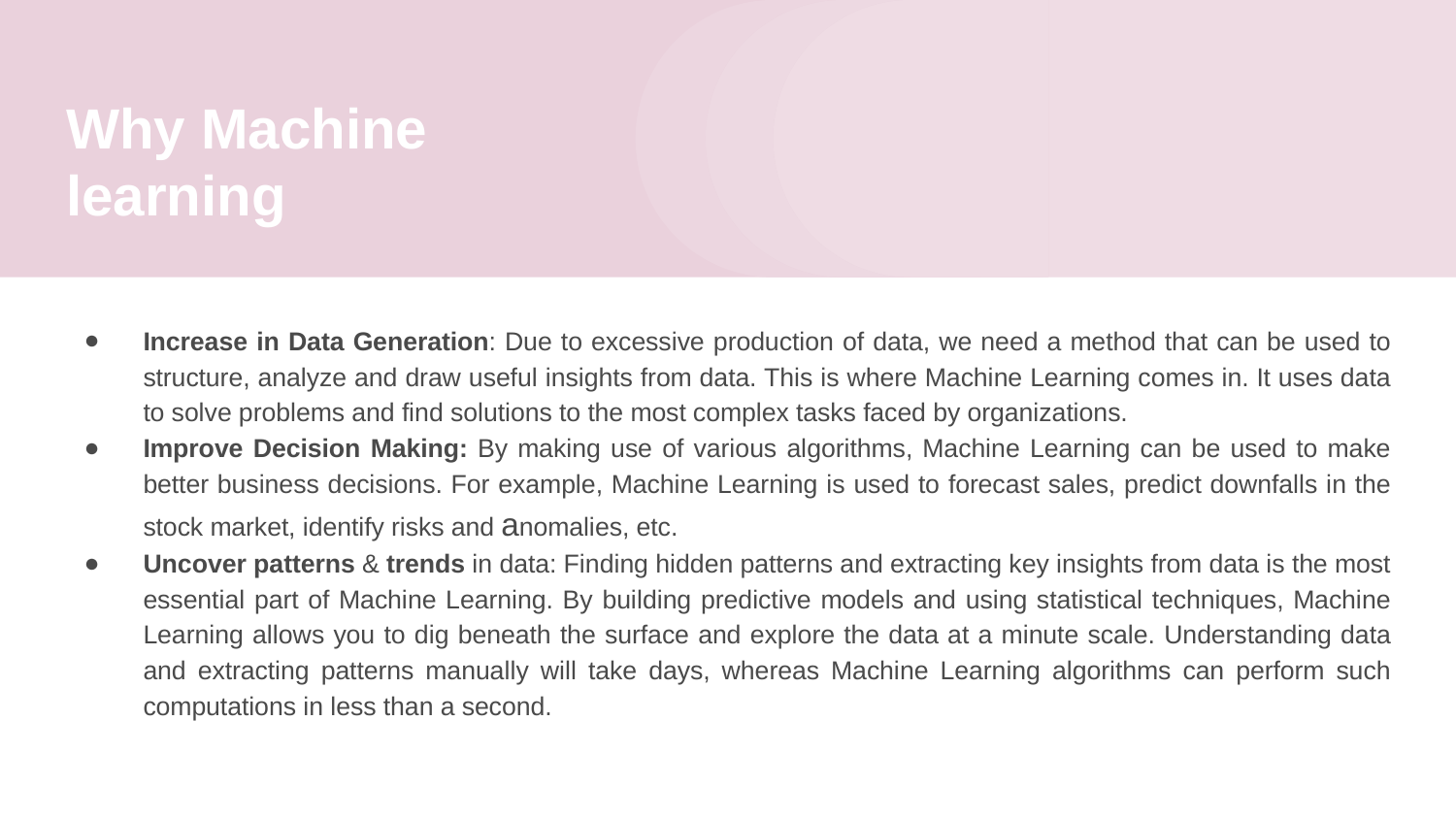

# Why Machine learning
Increase in Data Generation: Due to excessive production of data, we need a method that can be used to structure, analyze and draw useful insights from data. This is where Machine Learning comes in. It uses data to solve problems and find solutions to the most complex tasks faced by organizations.
Improve Decision Making: By making use of various algorithms, Machine Learning can be used to make better business decisions. For example, Machine Learning is used to forecast sales, predict downfalls in the stock market, identify risks and anomalies, etc.
Uncover patterns & trends in data: Finding hidden patterns and extracting key insights from data is the most essential part of Machine Learning. By building predictive models and using statistical techniques, Machine Learning allows you to dig beneath the surface and explore the data at a minute scale. Understanding data and extracting patterns manually will take days, whereas Machine Learning algorithms can perform such computations in less than a second.